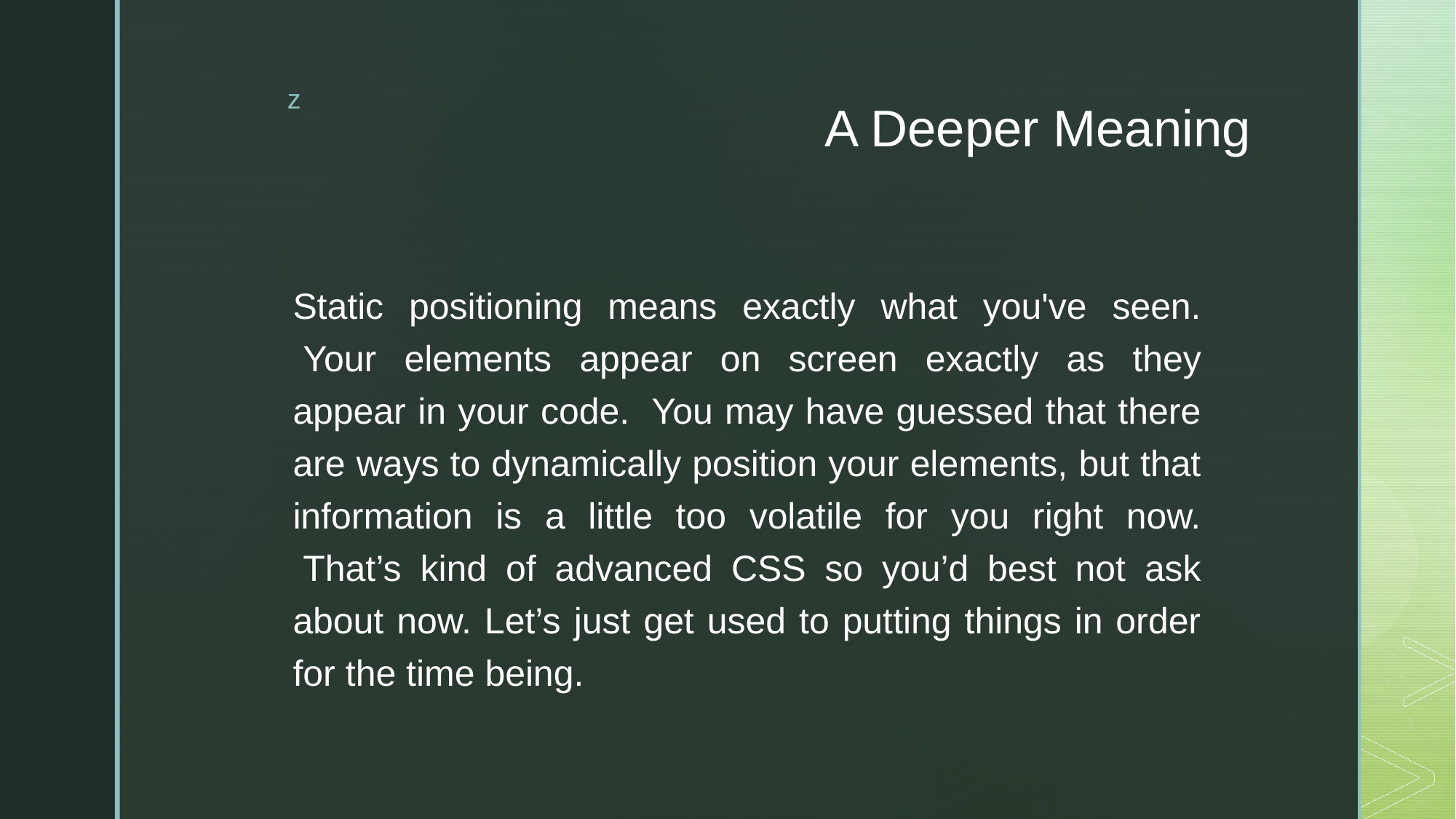

# A Deeper Meaning
Static positioning means exactly what you've seen.  Your elements appear on screen exactly as they appear in your code.  You may have guessed that there are ways to dynamically position your elements, but that information is a little too volatile for you right now.  That’s kind of advanced CSS so you’d best not ask about now. Let’s just get used to putting things in order for the time being.